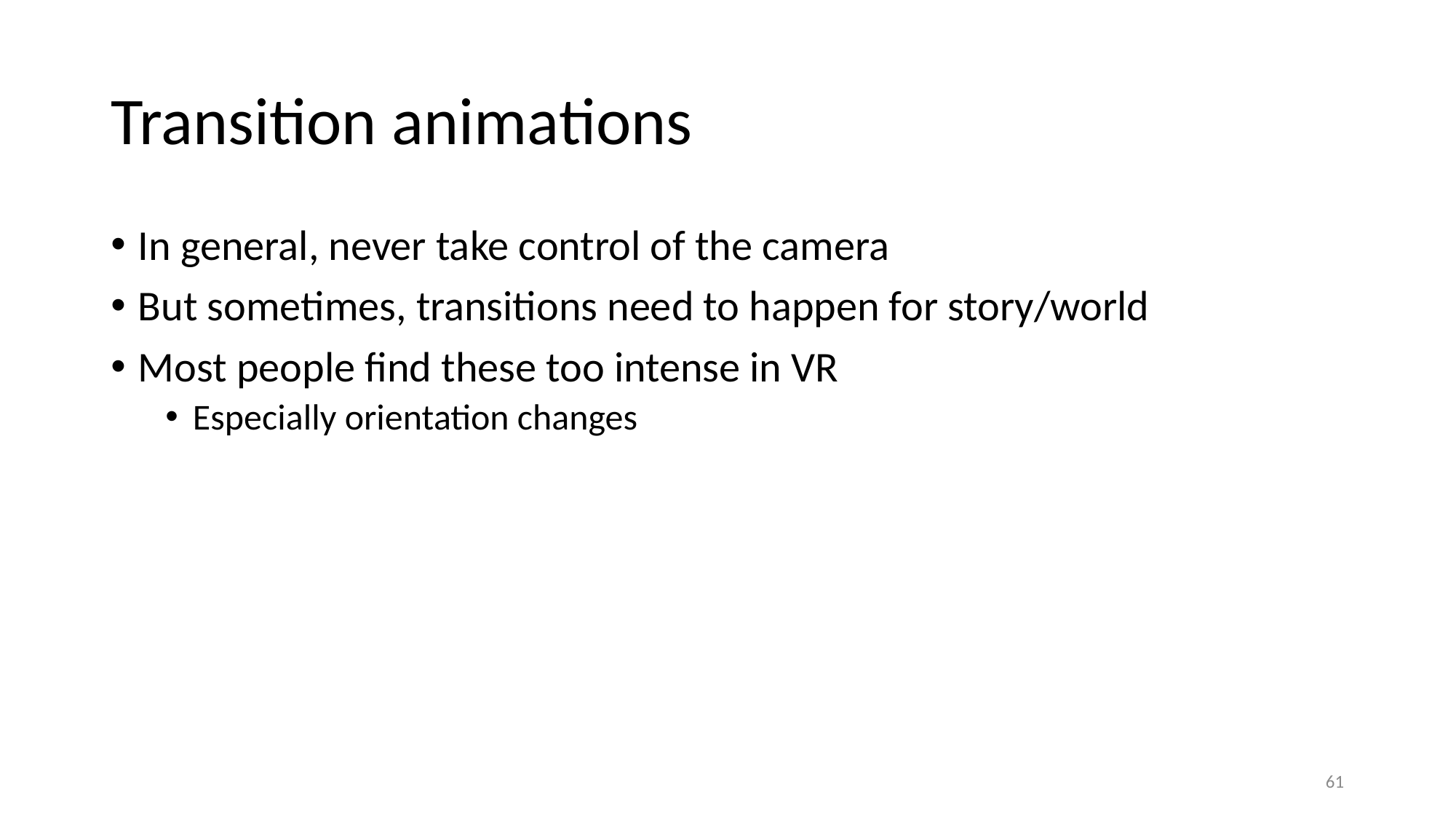

# Transition animations
In general, never take control of the camera
But sometimes, transitions need to happen for story/world
Most people find these too intense in VR
Especially orientation changes
61